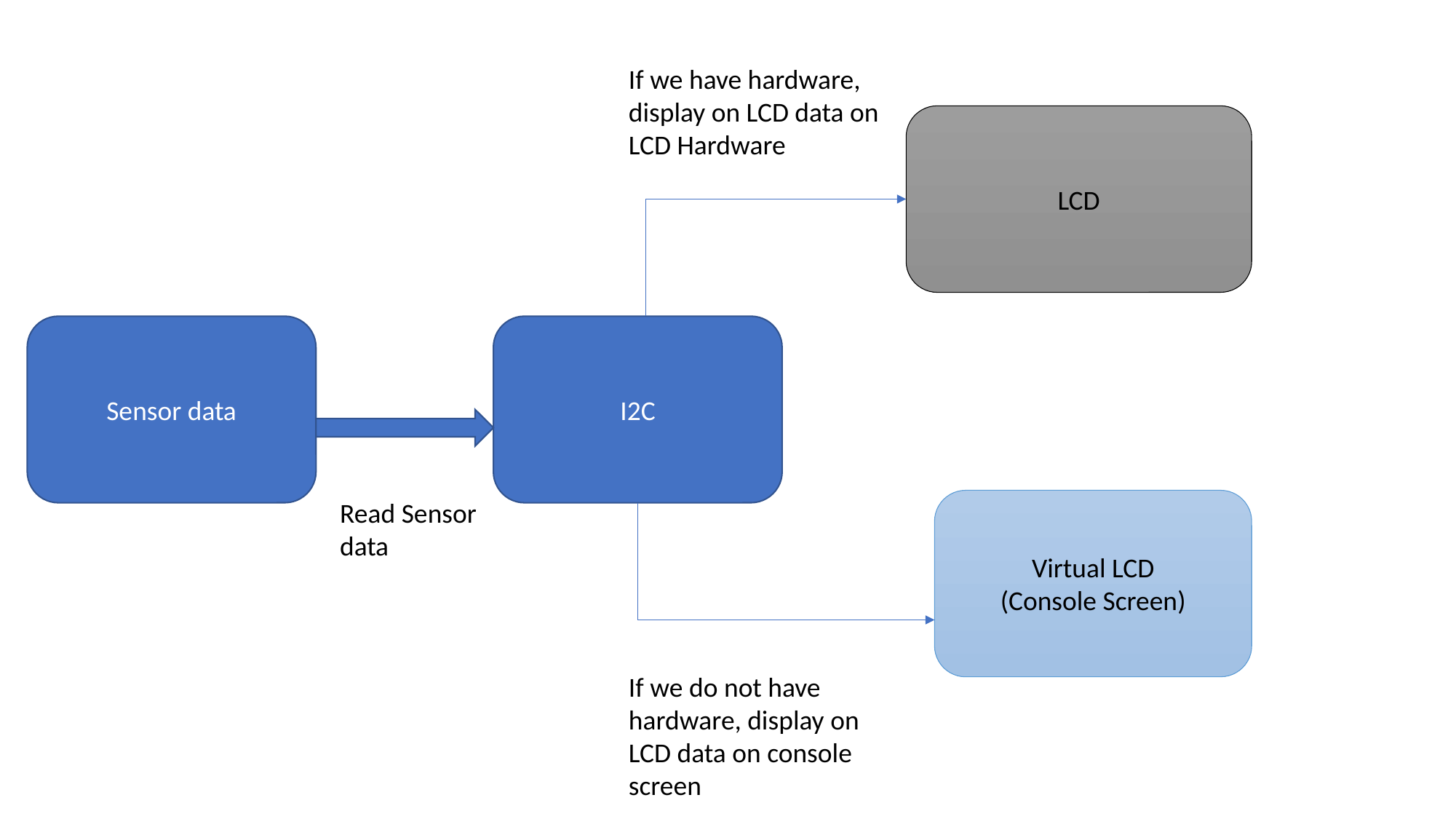

If we have hardware, display on LCD data on LCD Hardware
LCD
Sensor data
I2C

Read Sensor data
Virtual LCD
(Console Screen)
If we do not have hardware, display on LCD data on console screen